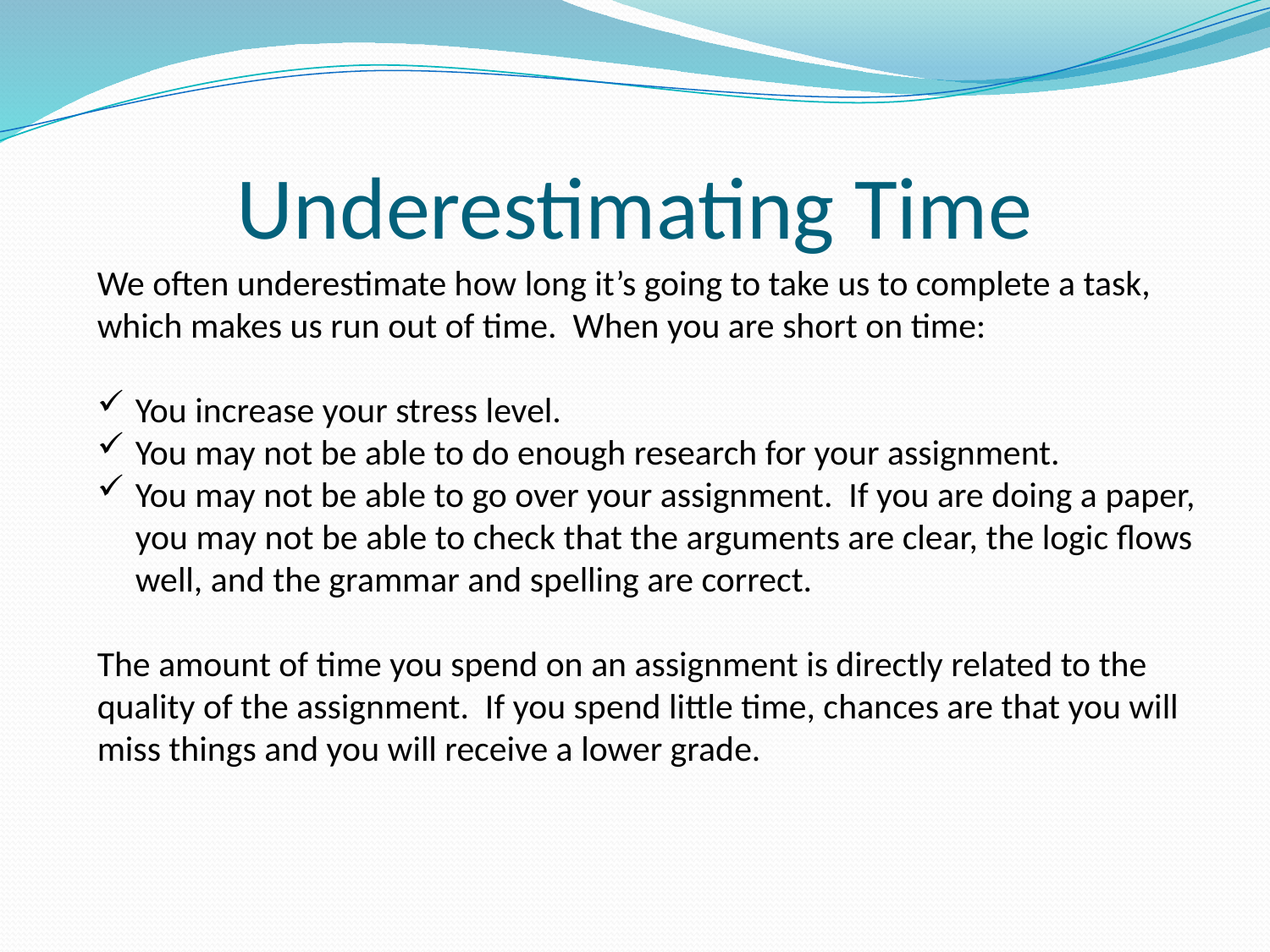

# Underestimating Time
We often underestimate how long it’s going to take us to complete a task, which makes us run out of time.  When you are short on time:

You increase your stress level.
You may not be able to do enough research for your assignment.
You may not be able to go over your assignment.  If you are doing a paper,  you may not be able to check that the arguments are clear, the logic flows well, and the grammar and spelling are correct.

The amount of time you spend on an assignment is directly related to the quality of the assignment.  If you spend little time, chances are that you will miss things and you will receive a lower grade.